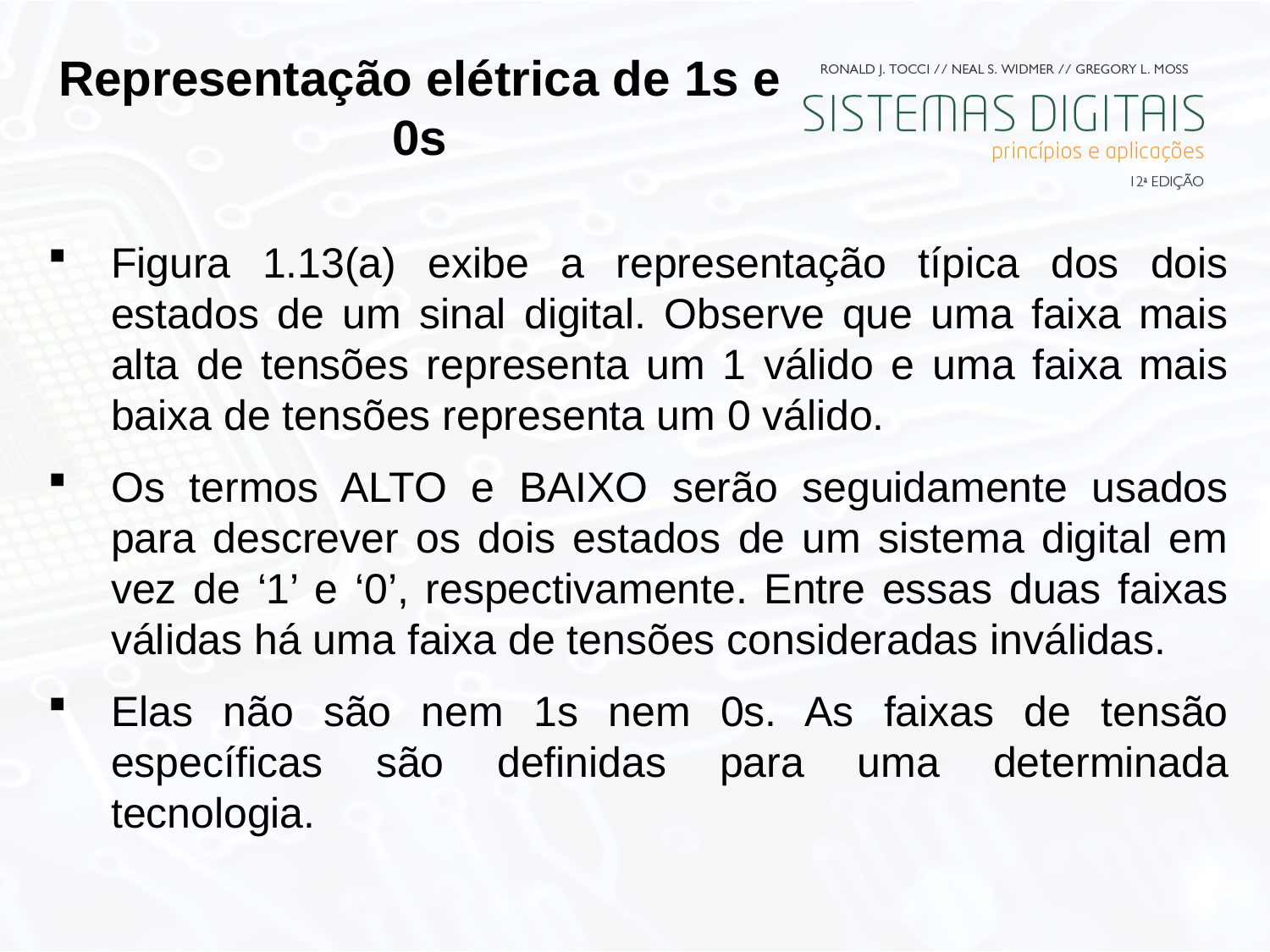

# Representação elétrica de 1s e 0s
Figura 1.13(a) exibe a representação típica dos dois estados de um sinal digital. Observe que uma faixa mais alta de tensões representa um 1 válido e uma faixa mais baixa de tensões representa um 0 válido.
Os termos ALTO e BAIXO serão seguidamente usados para descrever os dois estados de um sistema digital em vez de ‘1’ e ‘0’, respectivamente. Entre essas duas faixas válidas há uma faixa de tensões consideradas inválidas.
Elas não são nem 1s nem 0s. As faixas de tensão específicas são definidas para uma determinada tecnologia.